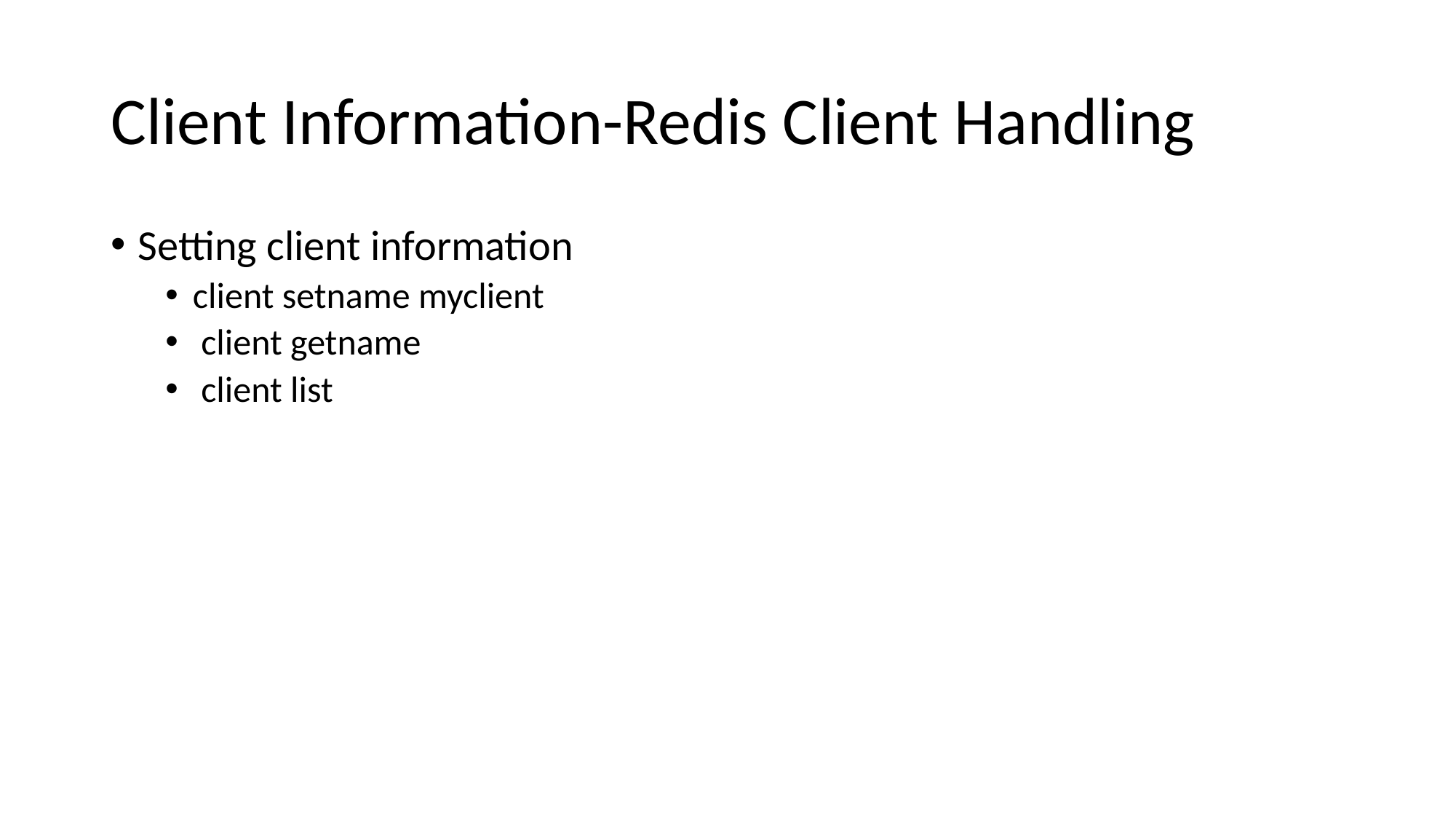

# Client Information-Redis Client Handling
Setting client information
client setname myclient
 client getname
 client list